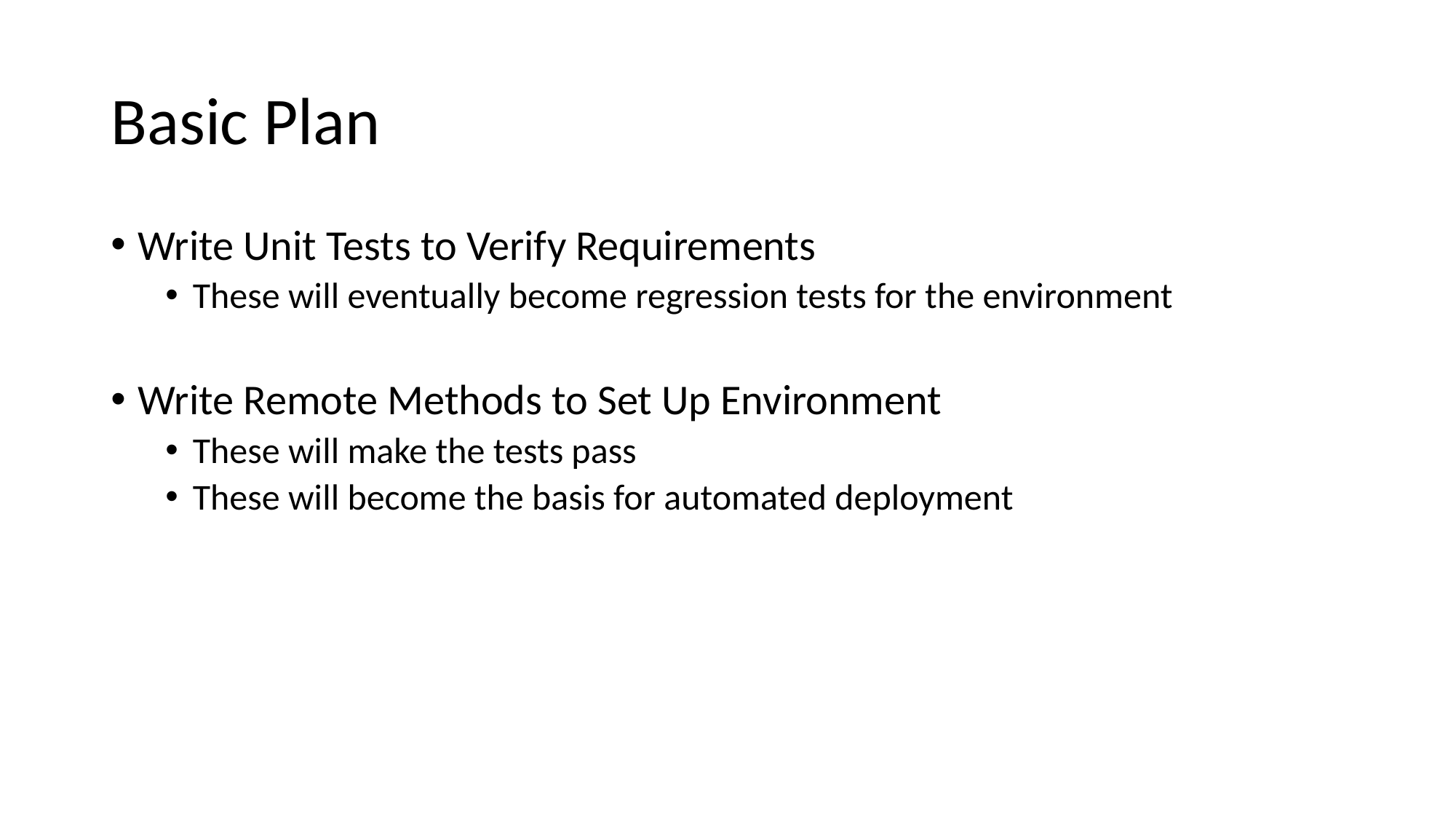

# Basic Plan
Write Unit Tests to Verify Requirements
These will eventually become regression tests for the environment

Write Remote Methods to Set Up Environment
These will make the tests pass
These will become the basis for automated deployment